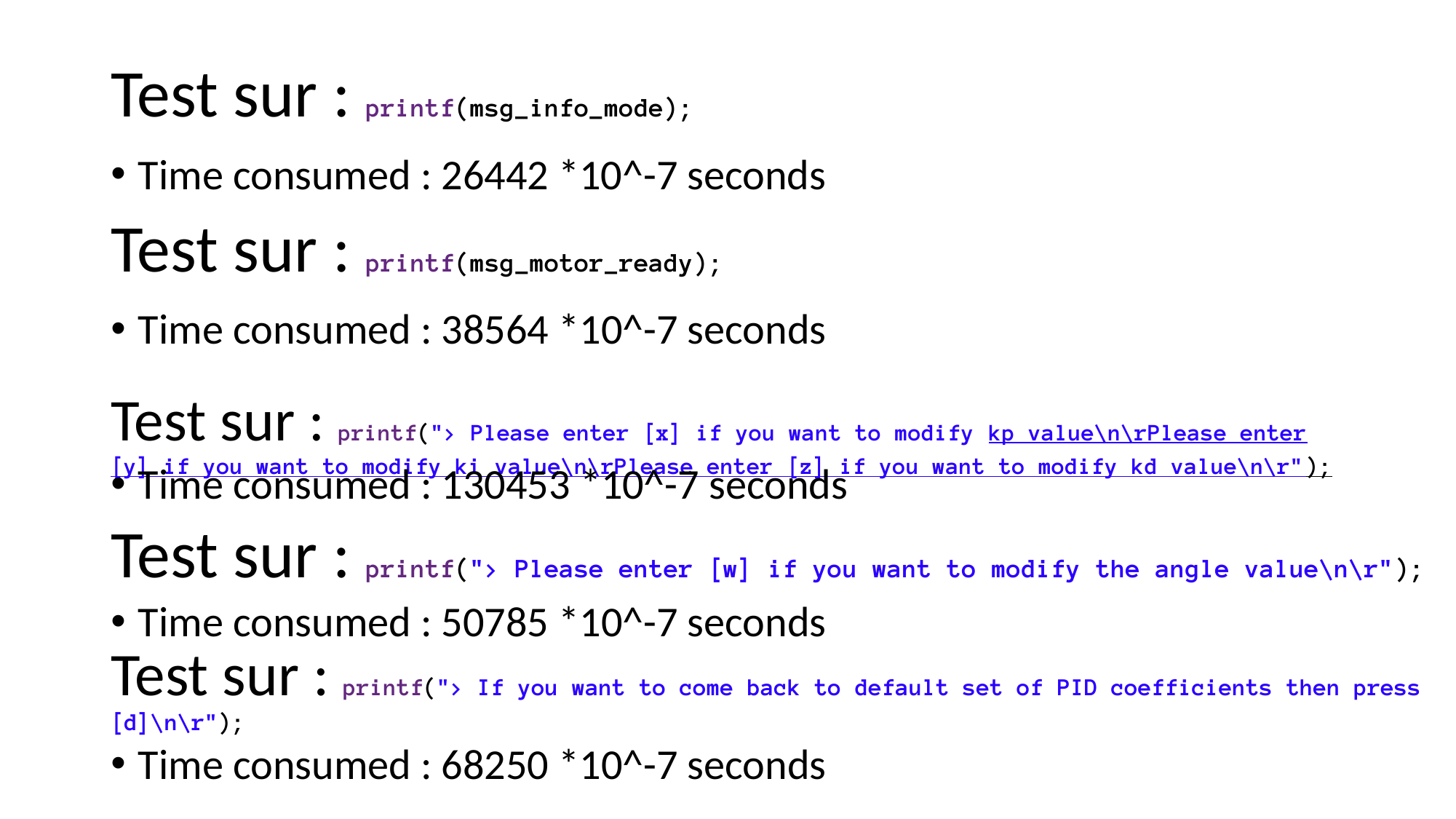

# Test sur : printf(msg_info_mode);
Time consumed : 26442 *10^-7 seconds
Test sur : printf(msg_motor_ready);
Time consumed : 38564 *10^-7 seconds
Test sur : printf("> Please enter [x] if you want to modify kp value\n\rPlease enter [y] if you want to modify ki value\n\rPlease enter [z] if you want to modify kd value\n\r");

Time consumed : 130453 *10^-7 seconds
Test sur : printf("> Please enter [w] if you want to modify the angle value\n\r");
Time consumed : 50785 *10^-7 seconds
Test sur : printf("> If you want to come back to default set of PID coefficients then press [d]\n\r");
Time consumed : 68250 *10^-7 seconds